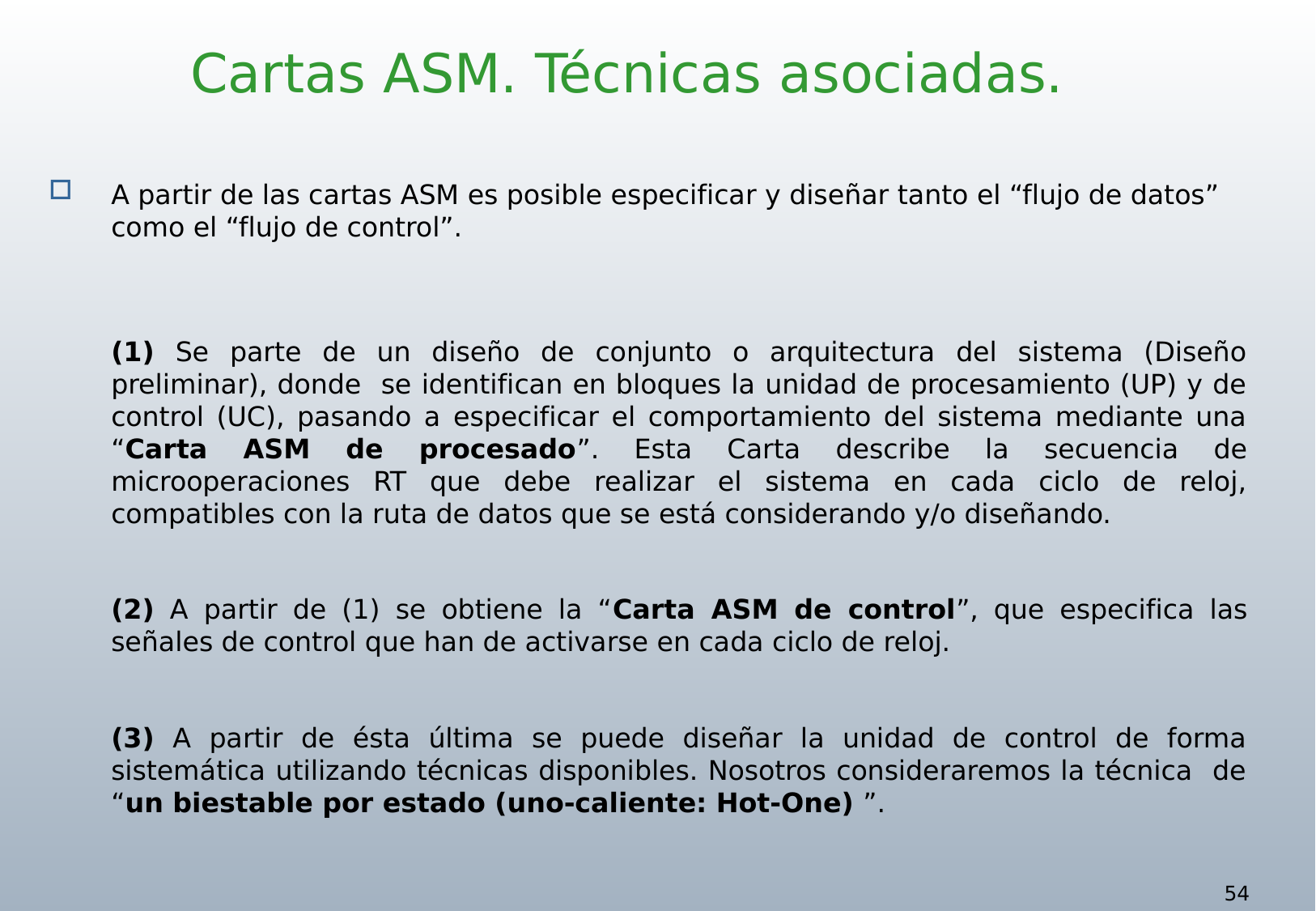

# Cartas ASM. Técnicas asociadas.
A partir de las cartas ASM es posible especificar y diseñar tanto el “flujo de datos” como el “flujo de control”.

(1) Se parte de un diseño de conjunto o arquitectura del sistema (Diseño preliminar), donde  se identifican en bloques la unidad de procesamiento (UP) y de control (UC), pasando a especificar el comportamiento del sistema mediante una “Carta ASM de procesado”. Esta Carta describe la secuencia de microoperaciones RT que debe realizar el sistema en cada ciclo de reloj, compatibles con la ruta de datos que se está considerando y/o diseñando.

(2) A partir de (1) se obtiene la “Carta ASM de control”, que especifica las señales de control que han de activarse en cada ciclo de reloj.

(3) A partir de ésta última se puede diseñar la unidad de control de forma sistemática utilizando técnicas disponibles. Nosotros consideraremos la técnica  de “un biestable por estado (uno-caliente: Hot-One) ”.